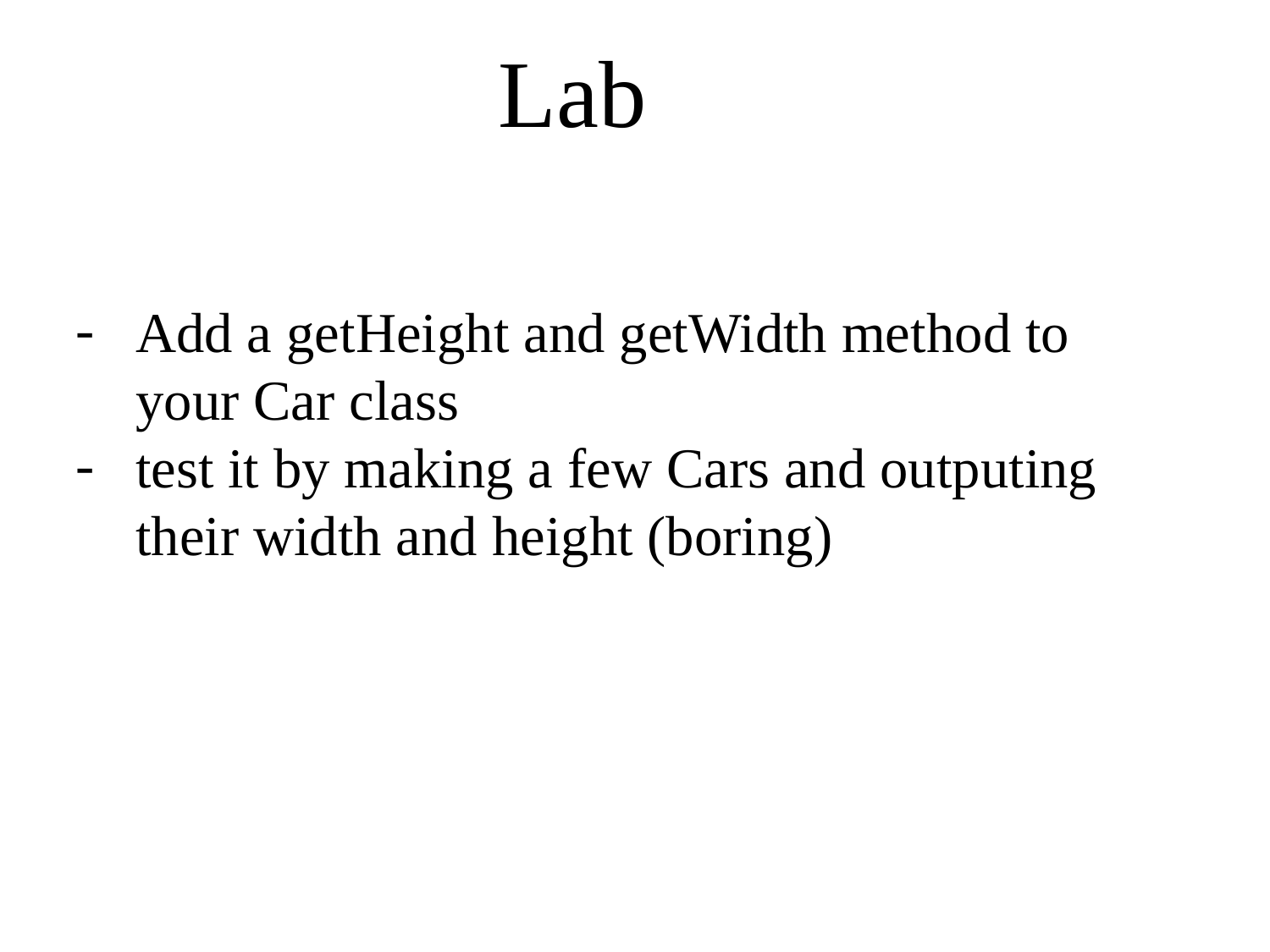

Lab
Add a getHeight and getWidth method to your Car class
test it by making a few Cars and outputing their width and height (boring)